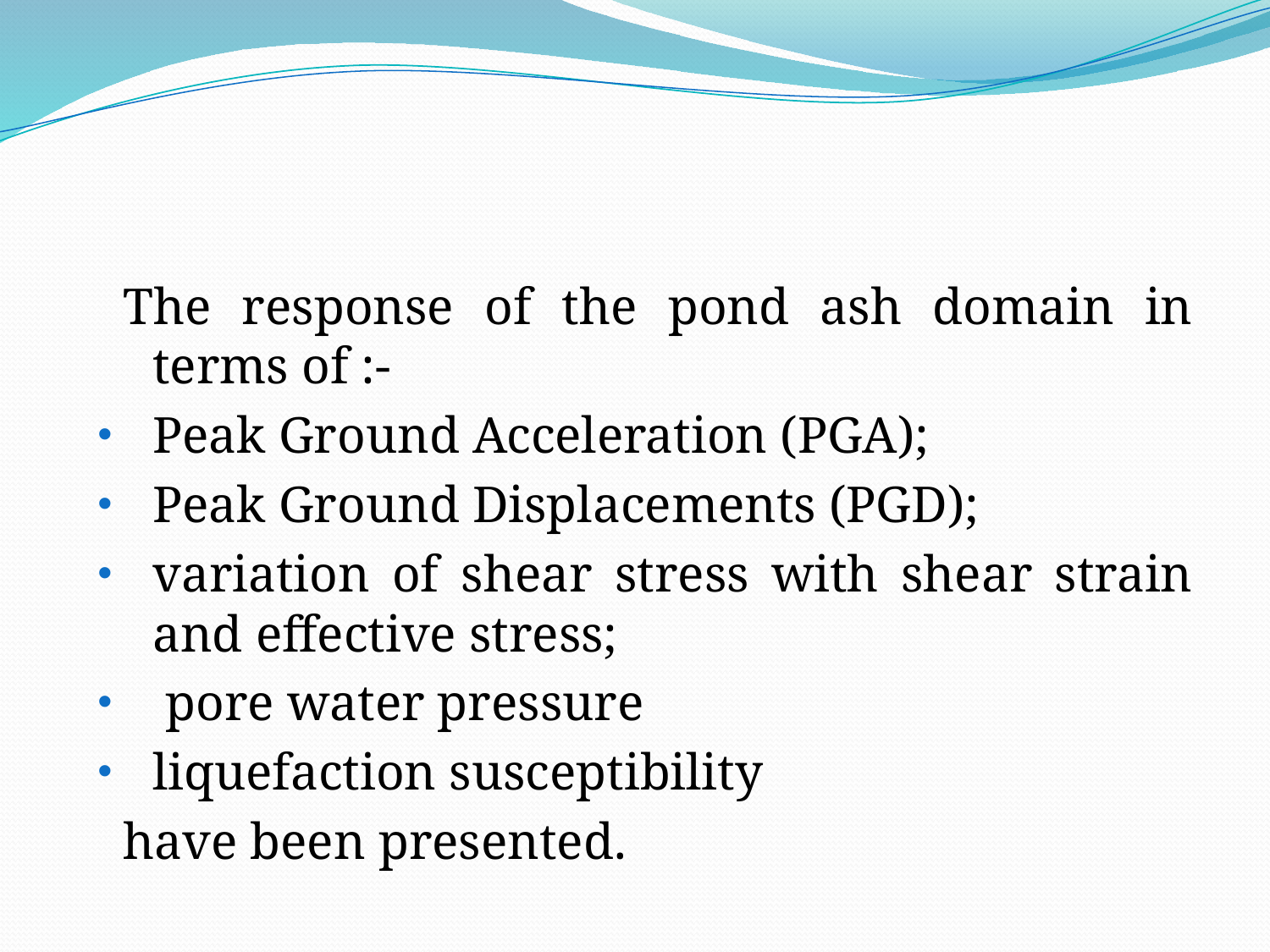

#
The response of the pond ash domain in terms of :-
Peak Ground Acceleration (PGA);
Peak Ground Displacements (PGD);
variation of shear stress with shear strain and effective stress;
 pore water pressure
liquefaction susceptibility
have been presented.